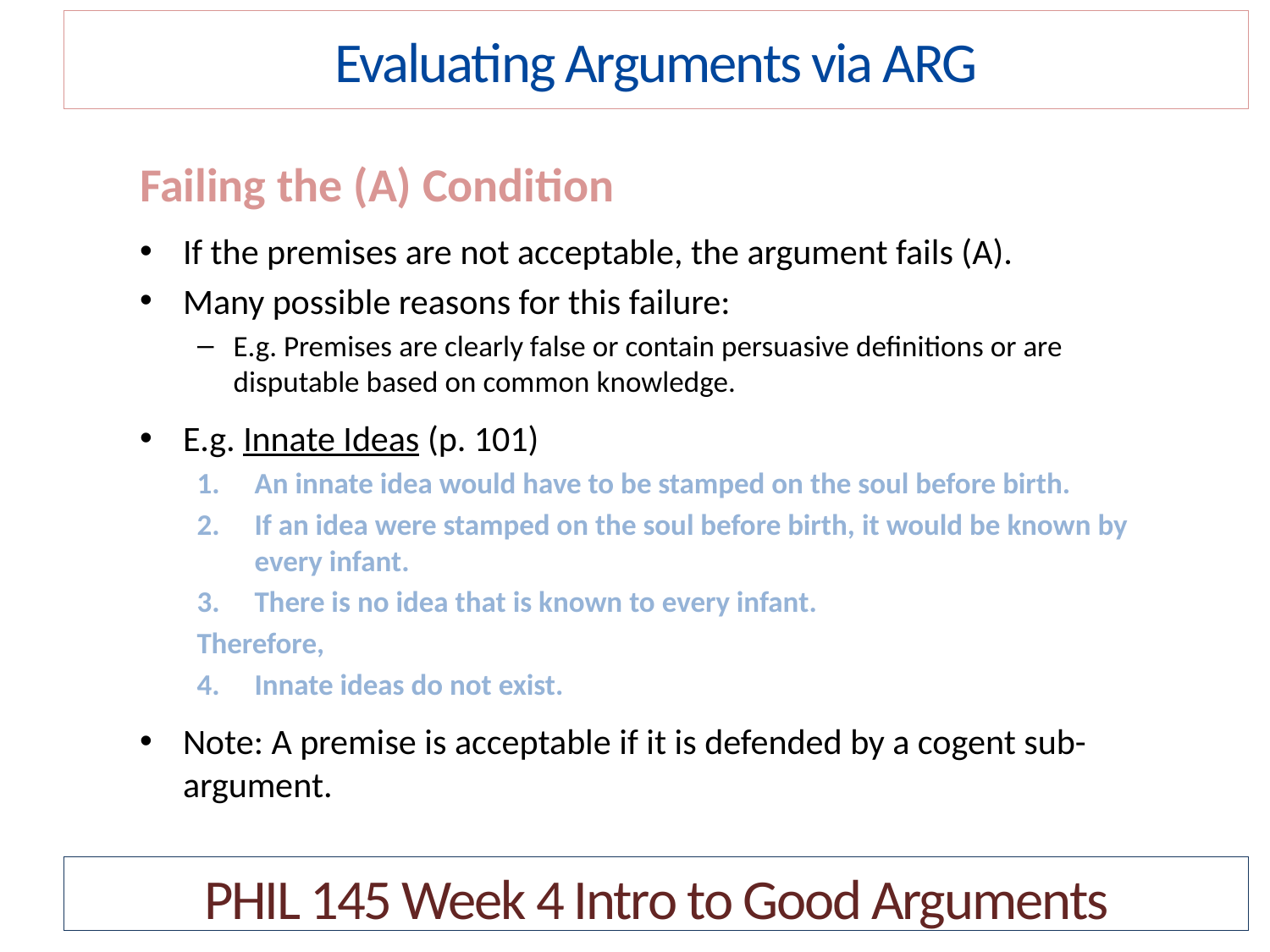

Evaluating Arguments via ARG
Failing the (A) Condition
If the premises are not acceptable, the argument fails (A).
Many possible reasons for this failure:
E.g. Premises are clearly false or contain persuasive definitions or are disputable based on common knowledge.
E.g. Innate Ideas (p. 101)
An innate idea would have to be stamped on the soul before birth.
If an idea were stamped on the soul before birth, it would be known by every infant.
There is no idea that is known to every infant.
Therefore,
Innate ideas do not exist.
Note: A premise is acceptable if it is defended by a cogent sub-argument.
PHIL 145 Week 4 Intro to Good Arguments